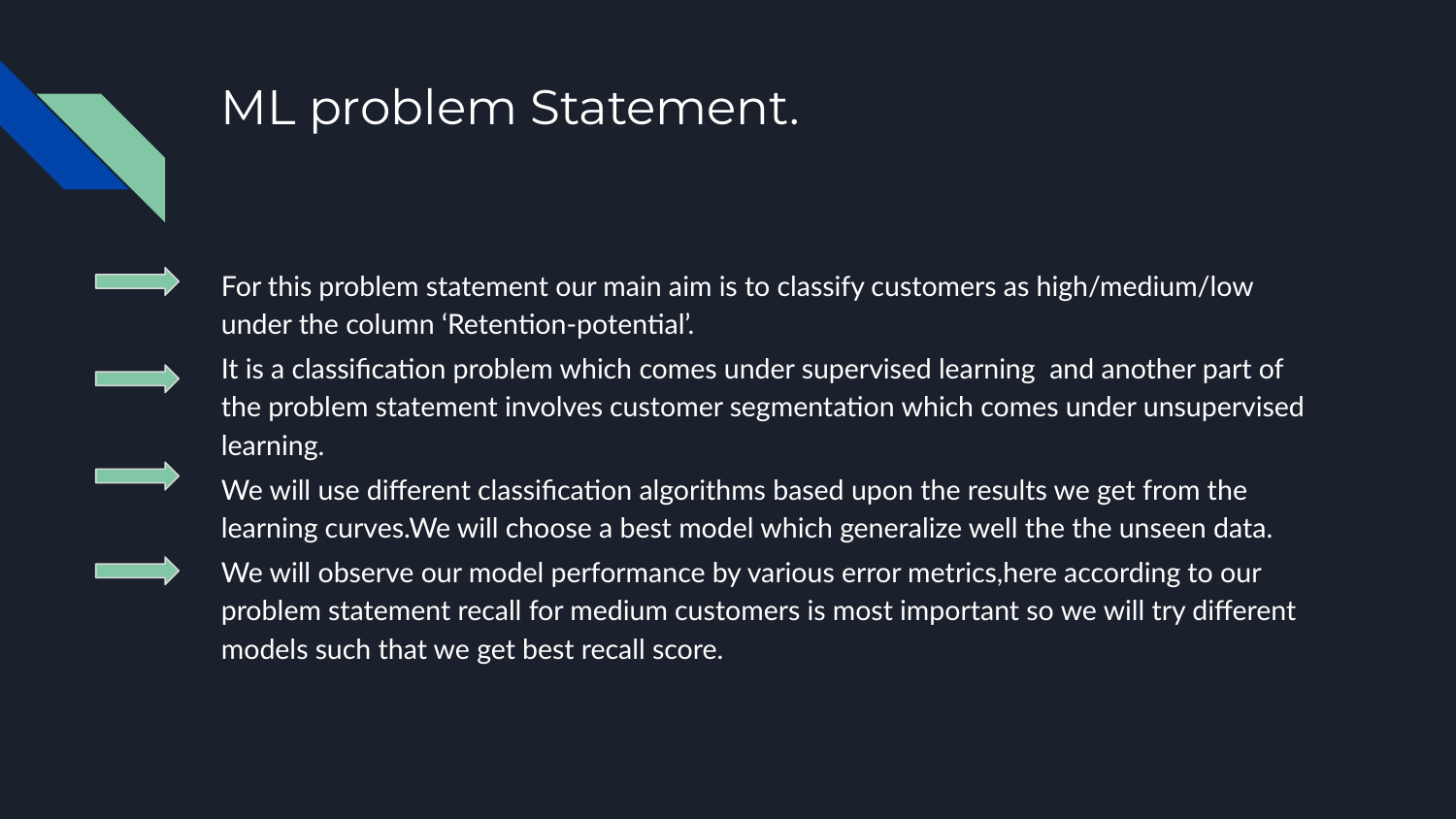

# ML problem Statement.
For this problem statement our main aim is to classify customers as high/medium/low under the column ‘Retention-potential’.
It is a classification problem which comes under supervised learning  and another part of the problem statement involves customer segmentation which comes under unsupervised learning.
We will use different classification algorithms based upon the results we get from the learning curves.We will choose a best model which generalize well the the unseen data.
We will observe our model performance by various error metrics,here according to our problem statement recall for medium customers is most important so we will try different models such that we get best recall score.